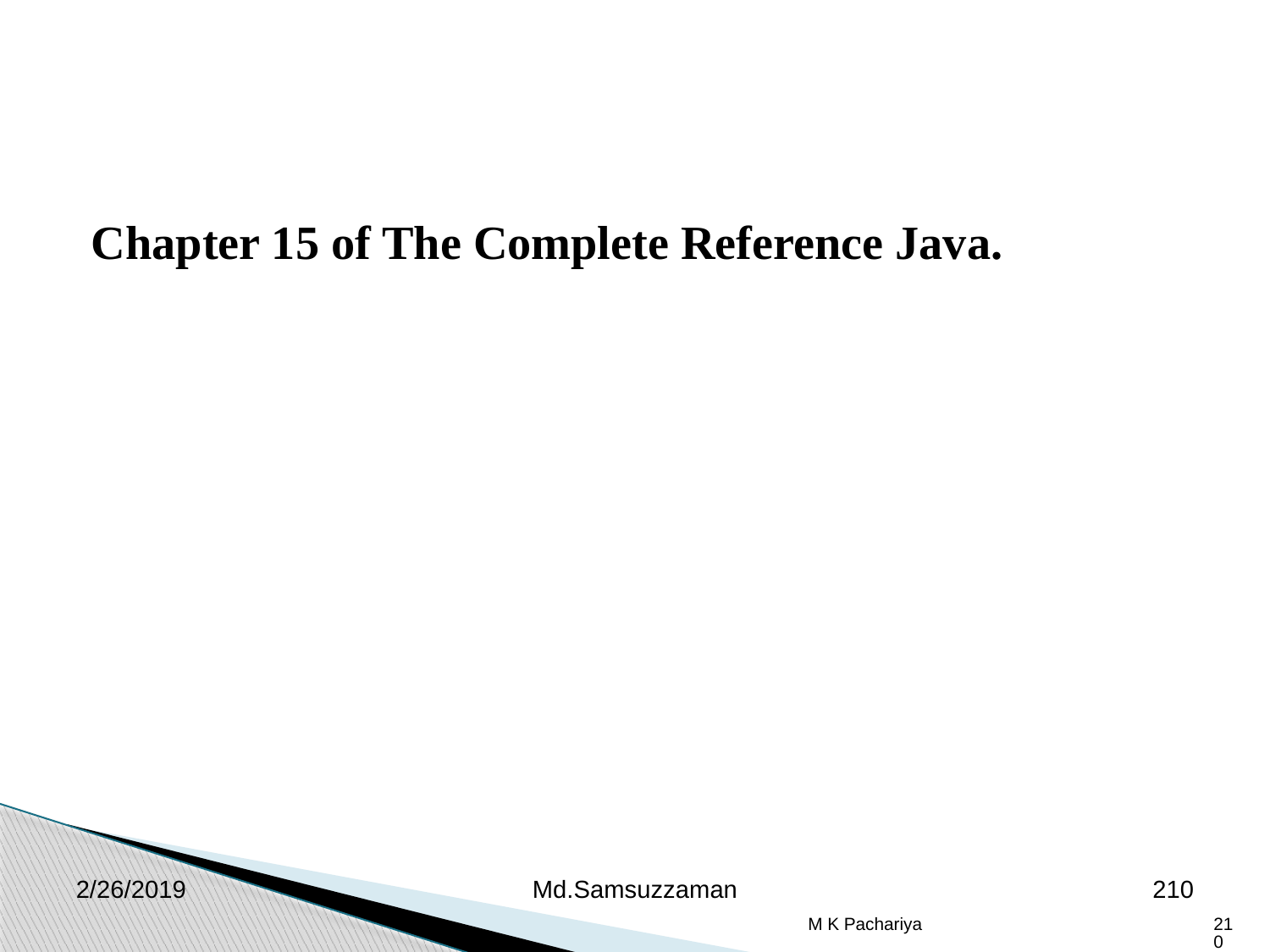

Chapter 15 of The Complete Reference Java.

2/26/2019
Md.Samsuzzaman
210
M K Pachariya
210